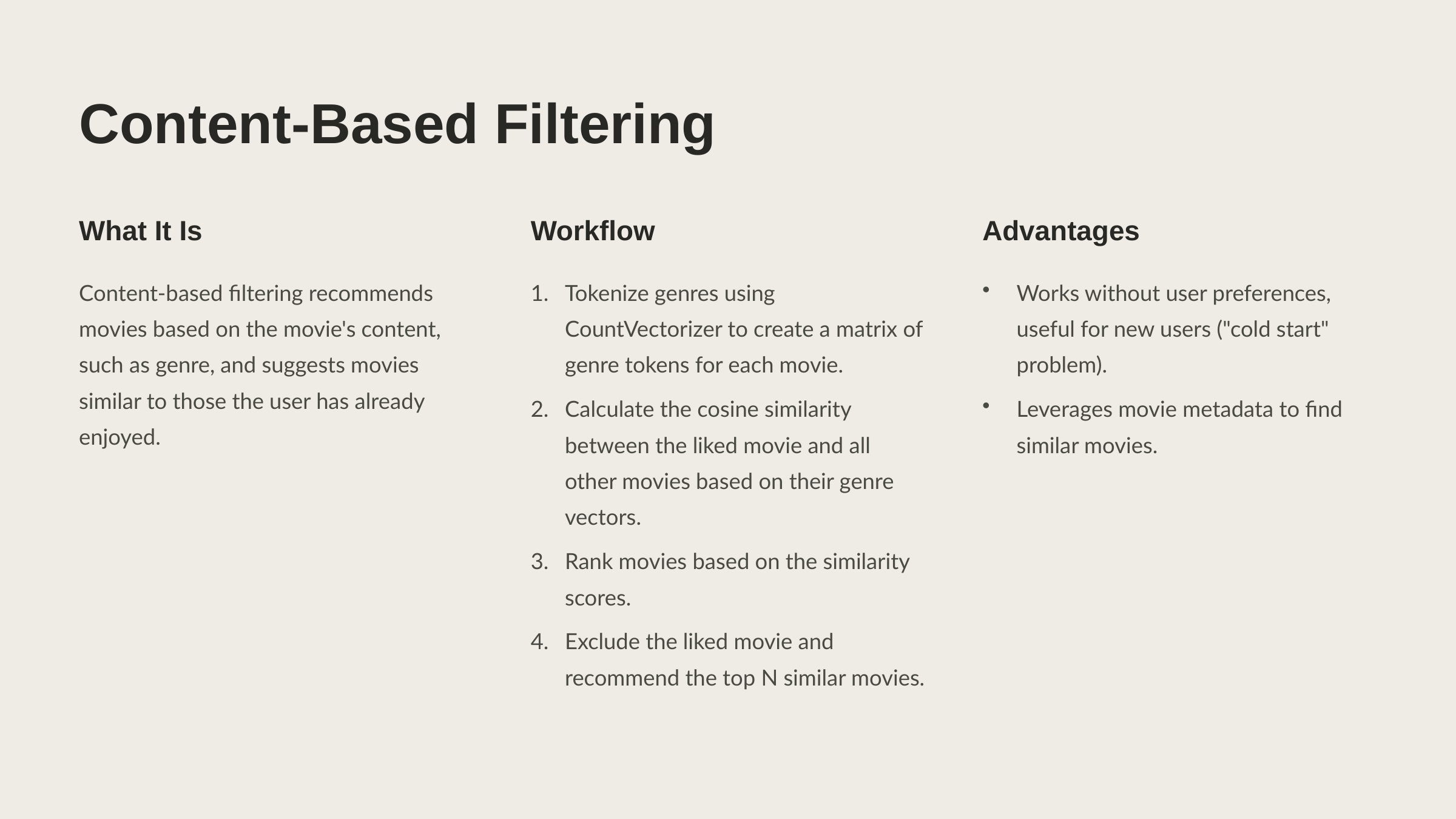

Content-Based Filtering
What It Is
Workflow
Advantages
Content-based filtering recommends movies based on the movie's content, such as genre, and suggests movies similar to those the user has already enjoyed.
Tokenize genres using CountVectorizer to create a matrix of genre tokens for each movie.
Works without user preferences, useful for new users ("cold start" problem).
Calculate the cosine similarity between the liked movie and all other movies based on their genre vectors.
Leverages movie metadata to find similar movies.
Rank movies based on the similarity scores.
Exclude the liked movie and recommend the top N similar movies.